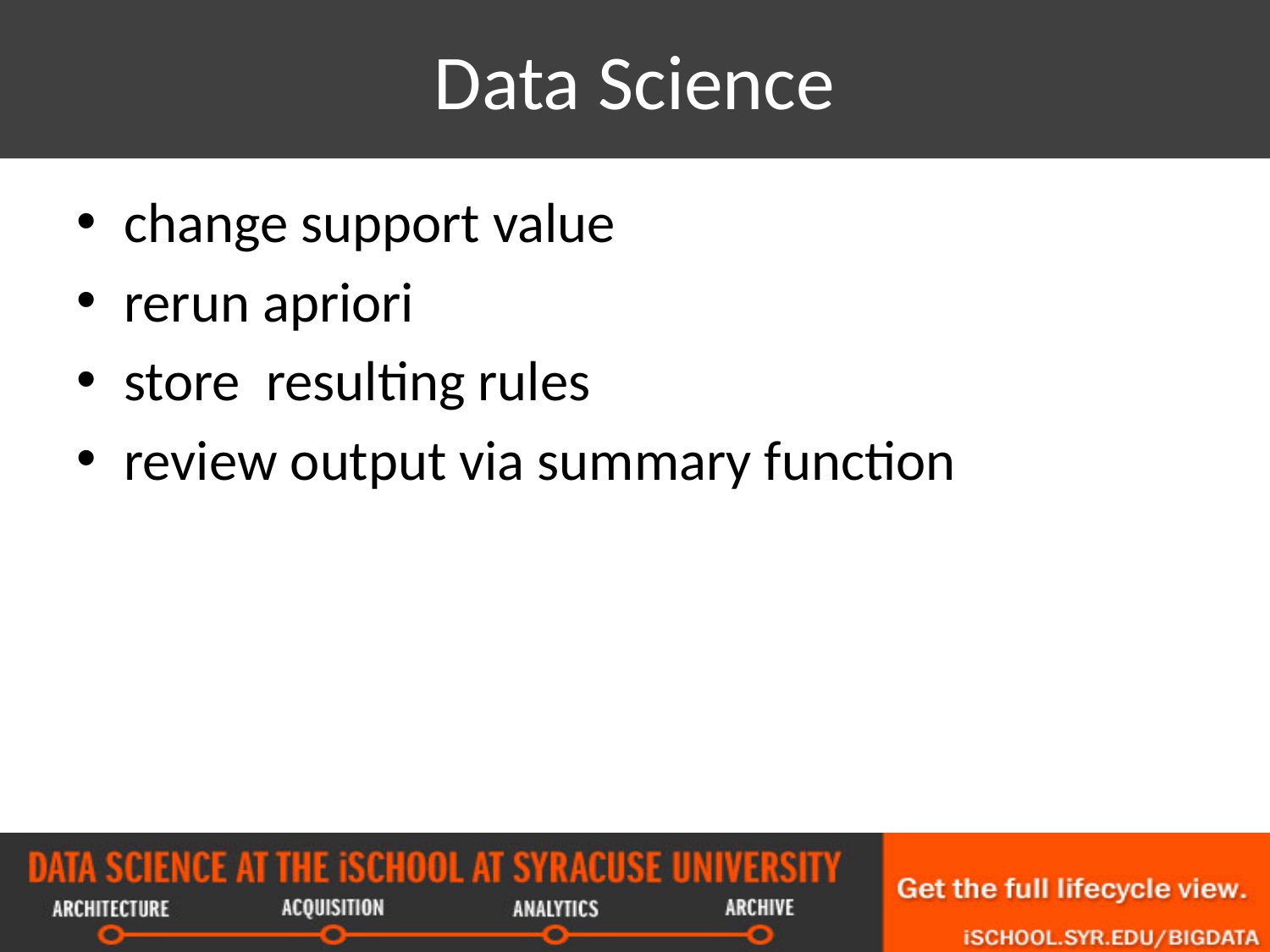

# Data Science
change support value
rerun apriori
store  resulting rules
review output via summary function